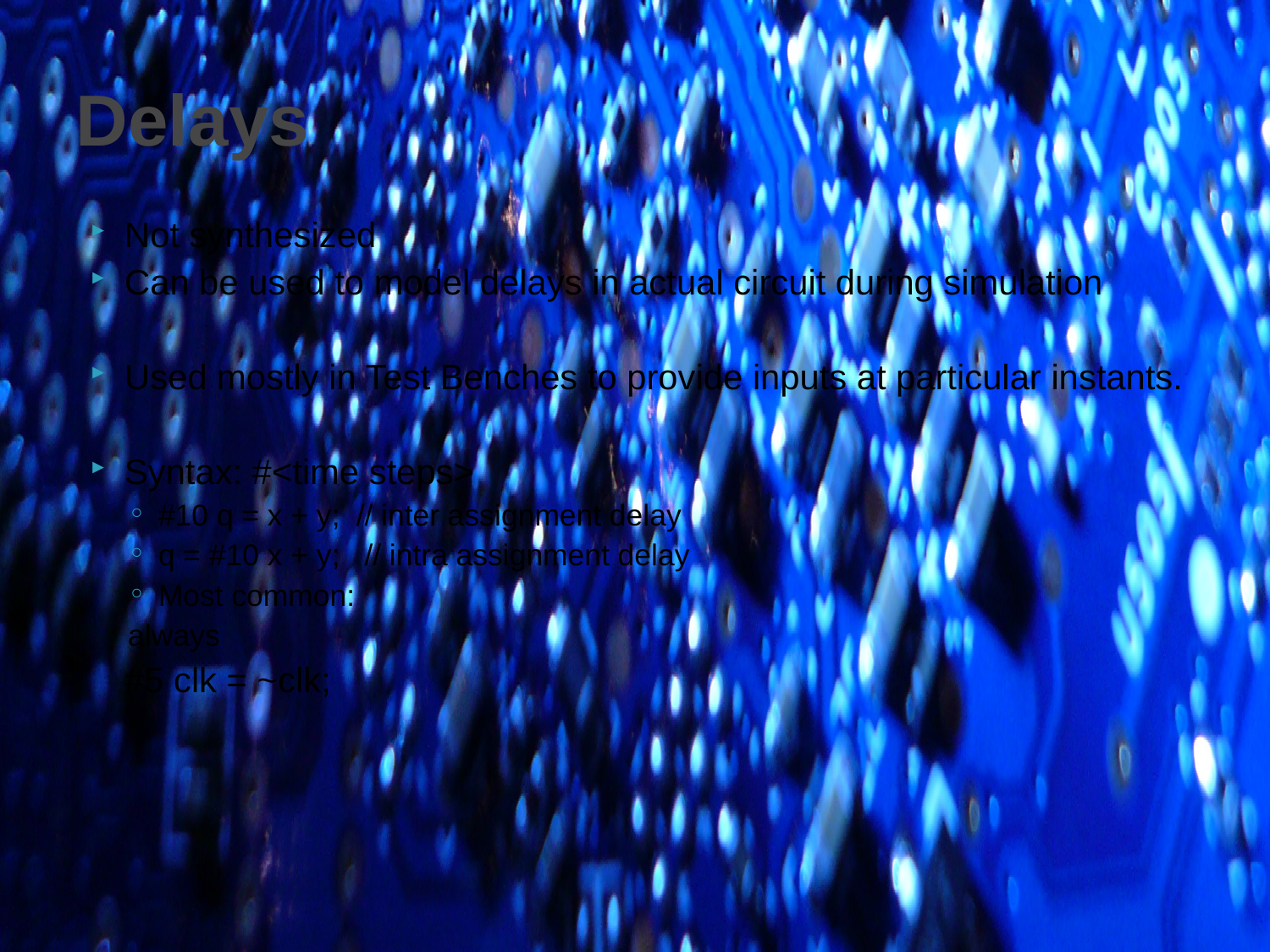

# Delays
Not synthesized
Can be used to model delays in actual circuit during simulation

Used mostly in Test Benches to provide inputs at particular instants.

Syntax: #<time steps>
#10 q = x + y;  // inter assignment delay
q = #10 x + y;   // intra assignment delay
Most common:
always
		#5 clk = ~clk;